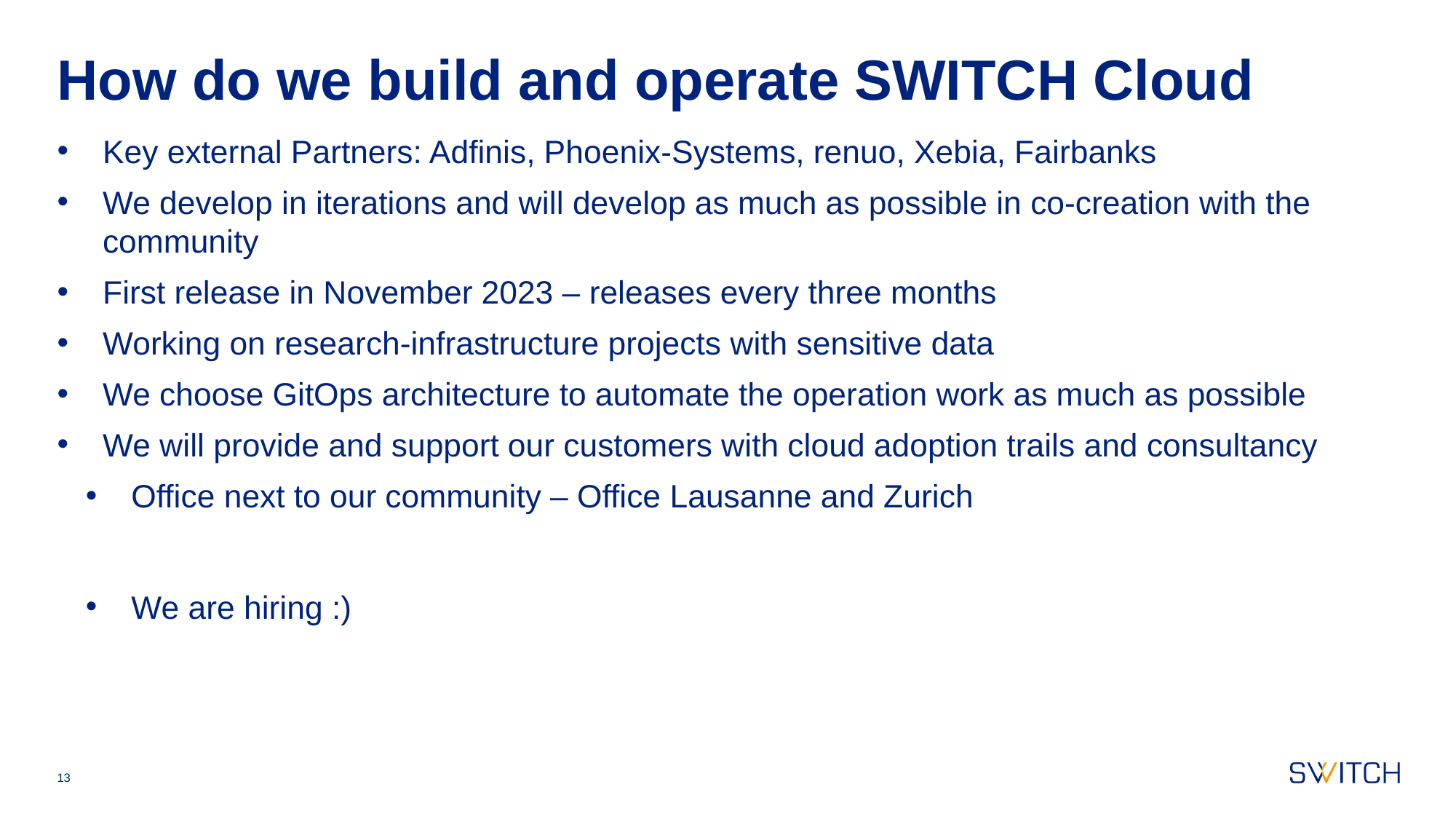

# How do we build and operate SWITCH Cloud
Key external Partners: Adfinis, Phoenix-Systems, renuo, Xebia, Fairbanks
We develop in iterations and will develop as much as possible in co-creation with the community
First release in November 2023 – releases every three months
Working on research-infrastructure projects with sensitive data
We choose GitOps architecture to automate the operation work as much as possible
We will provide and support our customers with cloud adoption trails and consultancy
Office next to our community – Office Lausanne and Zurich

We are hiring :)

13